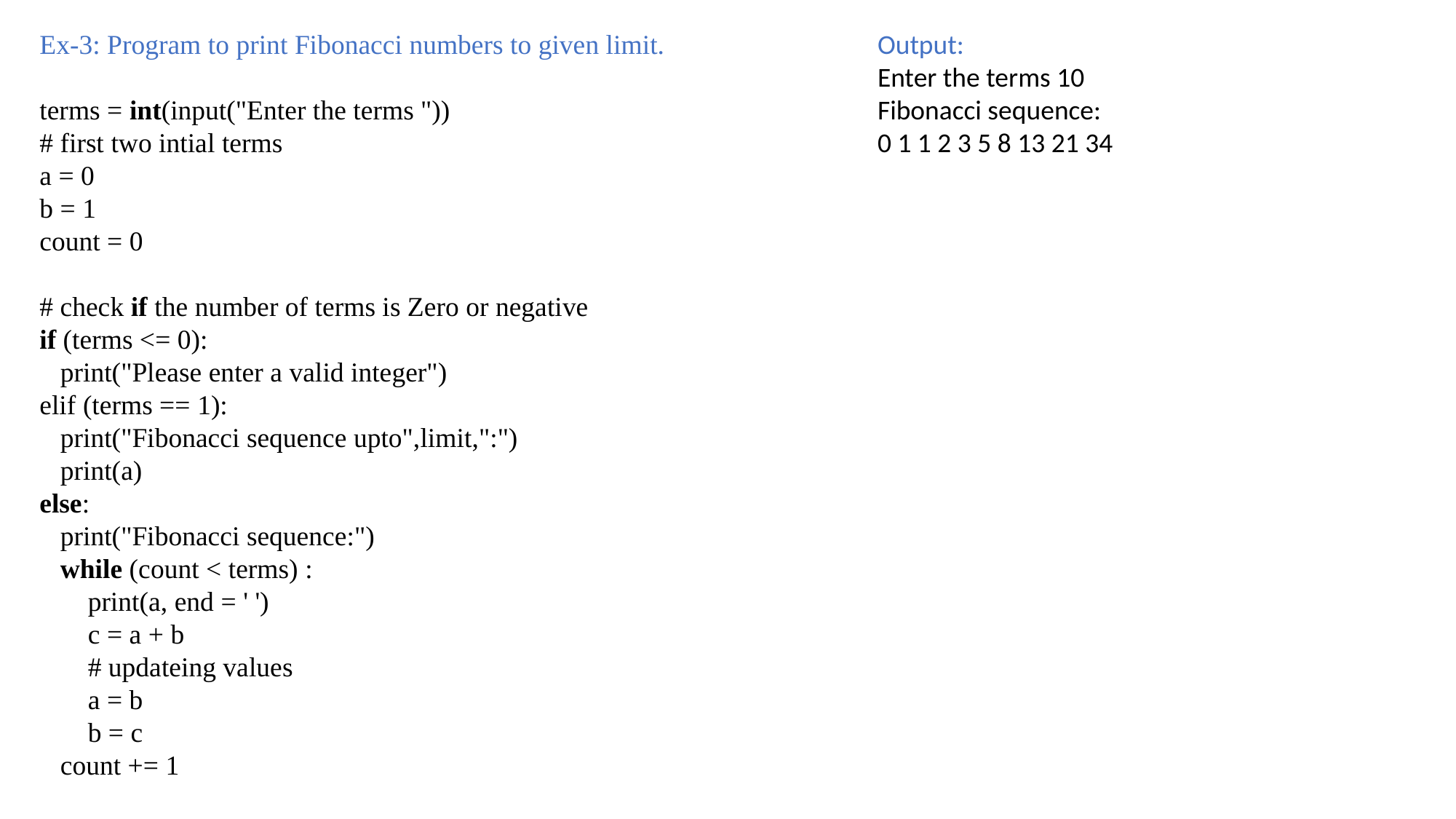

Ex-3: Program to print Fibonacci numbers to given limit.

terms = int(input("Enter the terms "))
# first two intial terms
a = 0
b = 1
count = 0

# check if the number of terms is Zero or negative
if (terms <= 0):
   print("Please enter a valid integer")
elif (terms == 1):
   print("Fibonacci sequence upto",limit,":")
   print(a)
else:
   print("Fibonacci sequence:")
   while (count < terms) :
       print(a, end = ' ')
       c = a + b
       # updateing values
       a = b
       b = c
   count += 1

Output:
Enter the terms 10
Fibonacci sequence:
0 1 1 2 3 5 8 13 21 34